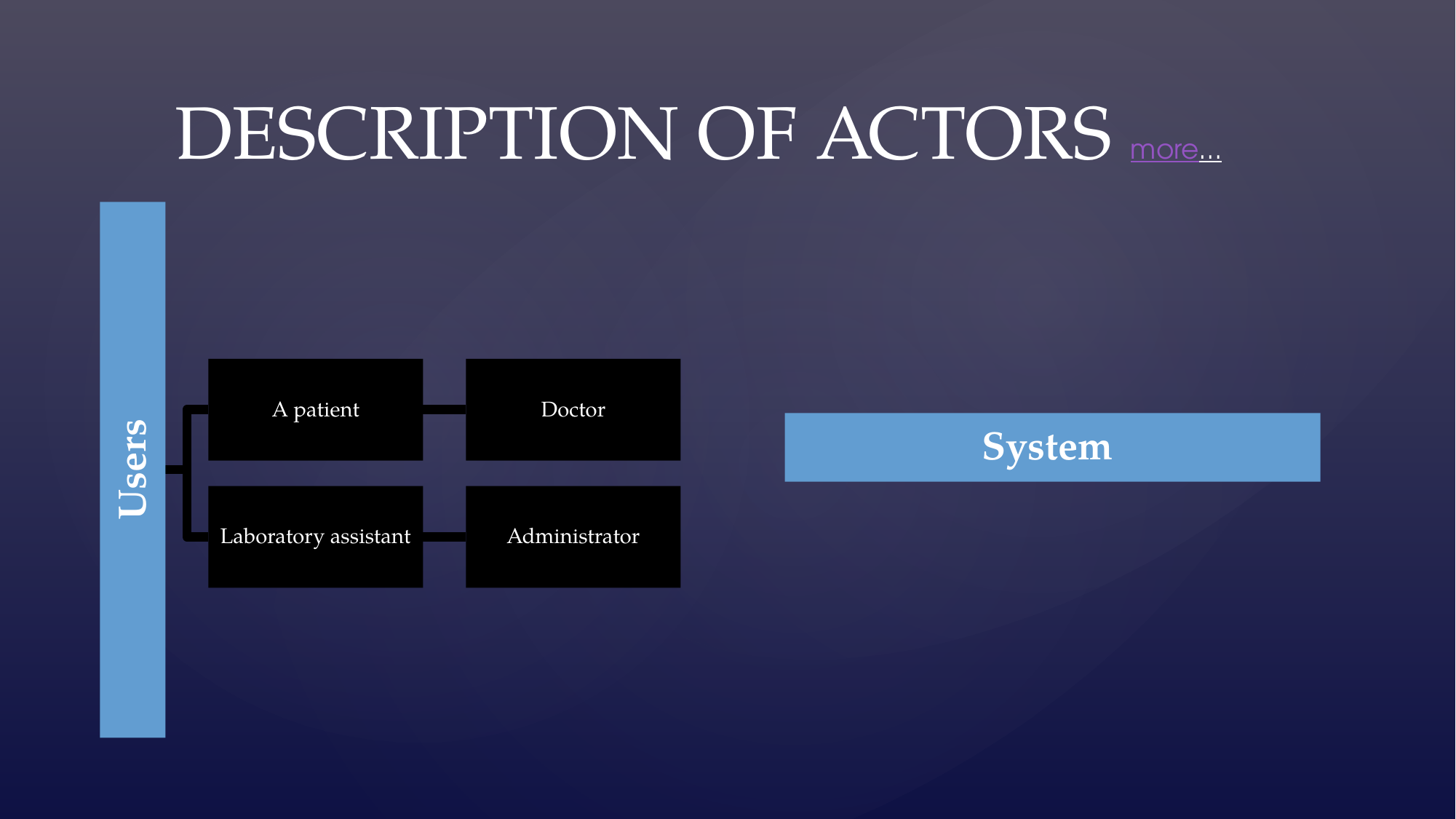

# DESCRIPTION OF ACTORS more…
A patient
Doctor

Users

Laboratory assistant
Administrator

System